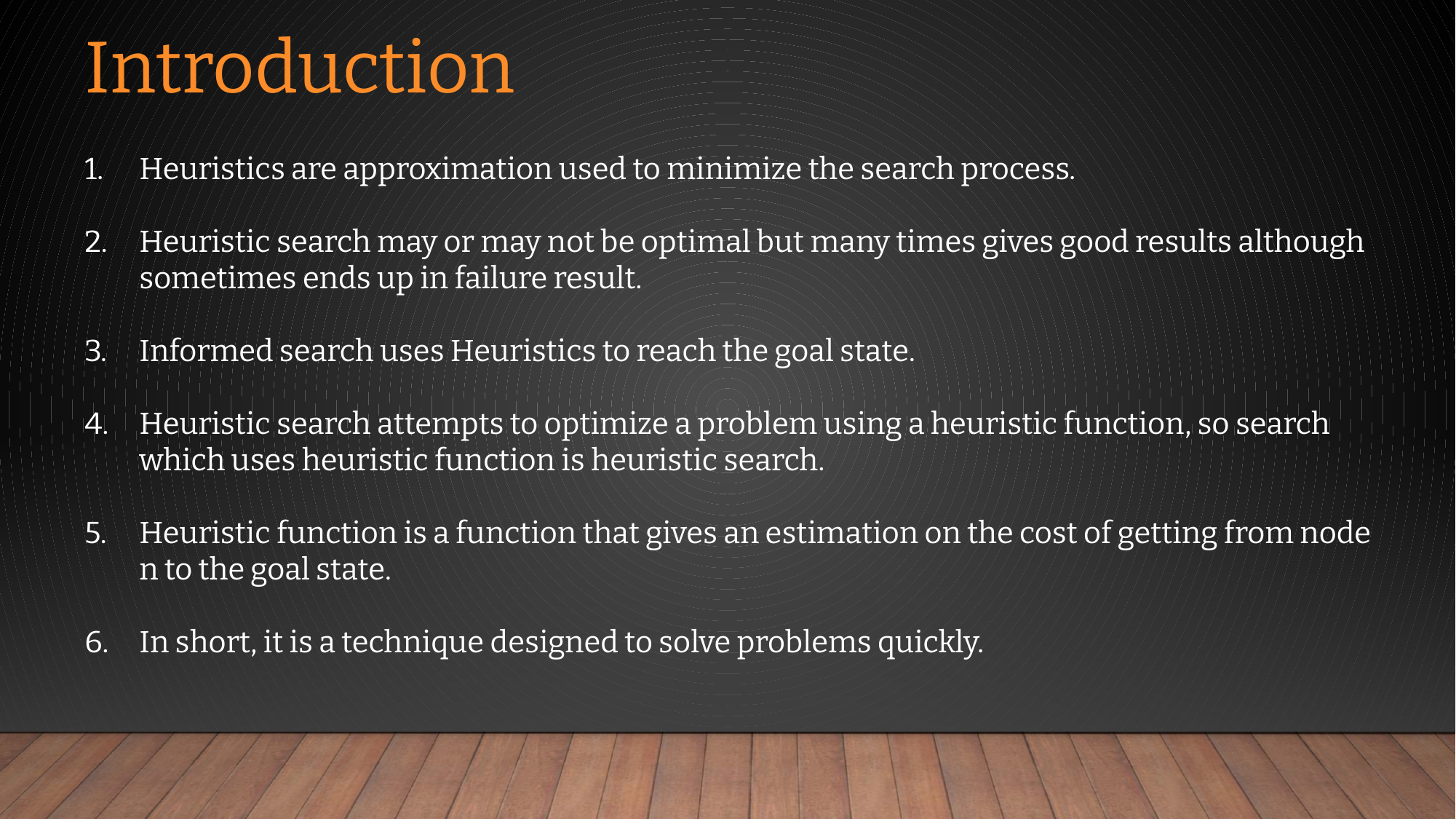

Introduction
Heuristics are approximation used to minimize the search process.

Heuristic search may or may not be optimal but many times gives good results although sometimes ends up in failure result.

Informed search uses Heuristics to reach the goal state.

Heuristic search attempts to optimize a problem using a heuristic function, so search which uses heuristic function is heuristic search.

Heuristic function is a function that gives an estimation on the cost of getting from node n to the goal state.

In short, it is a technique designed to solve problems quickly.